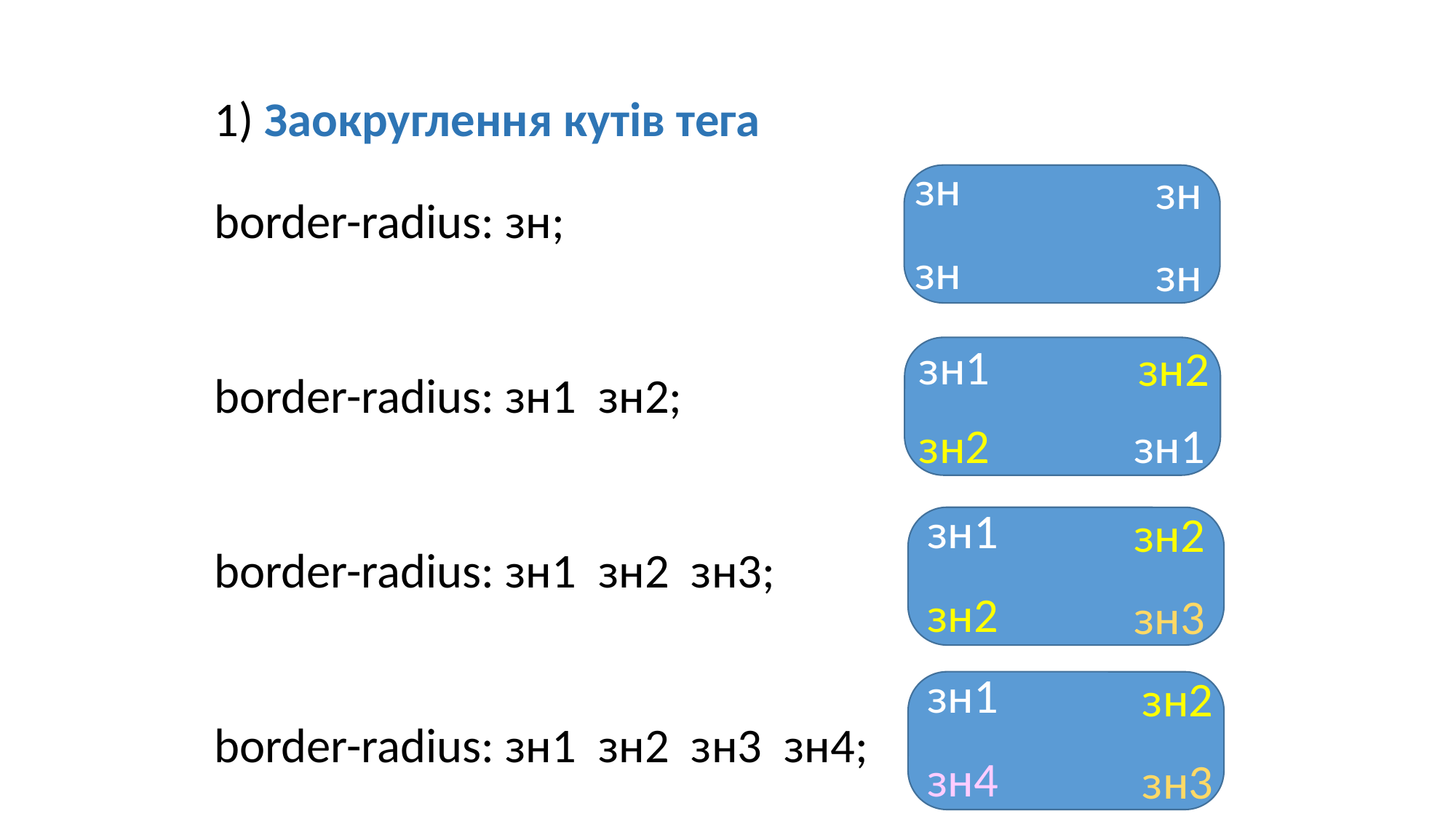

1) Заокруглення кутів тега

border-radius: зн;

border-radius: зн1  зн2;

border-radius: зн1  зн2  зн3;

border-radius: зн1  зн2  зн3  зн4;
зн
зн

зн
зн
зн1
зн2

зн2
зн1
зн1
зн2

зн2
зн3
зн1
зн2

зн4
зн3